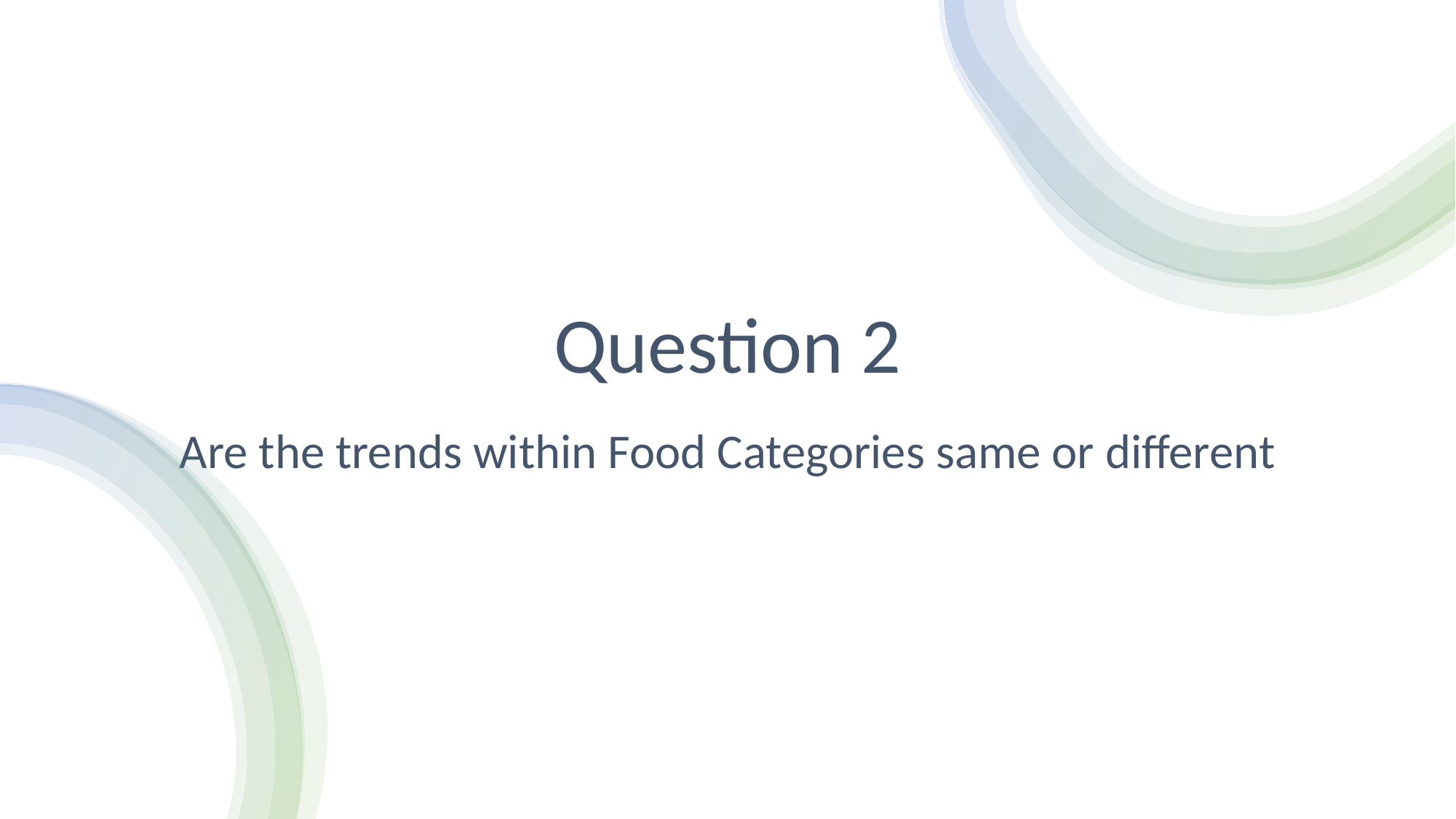

# Question 2
Are the trends within Food Categories same or different